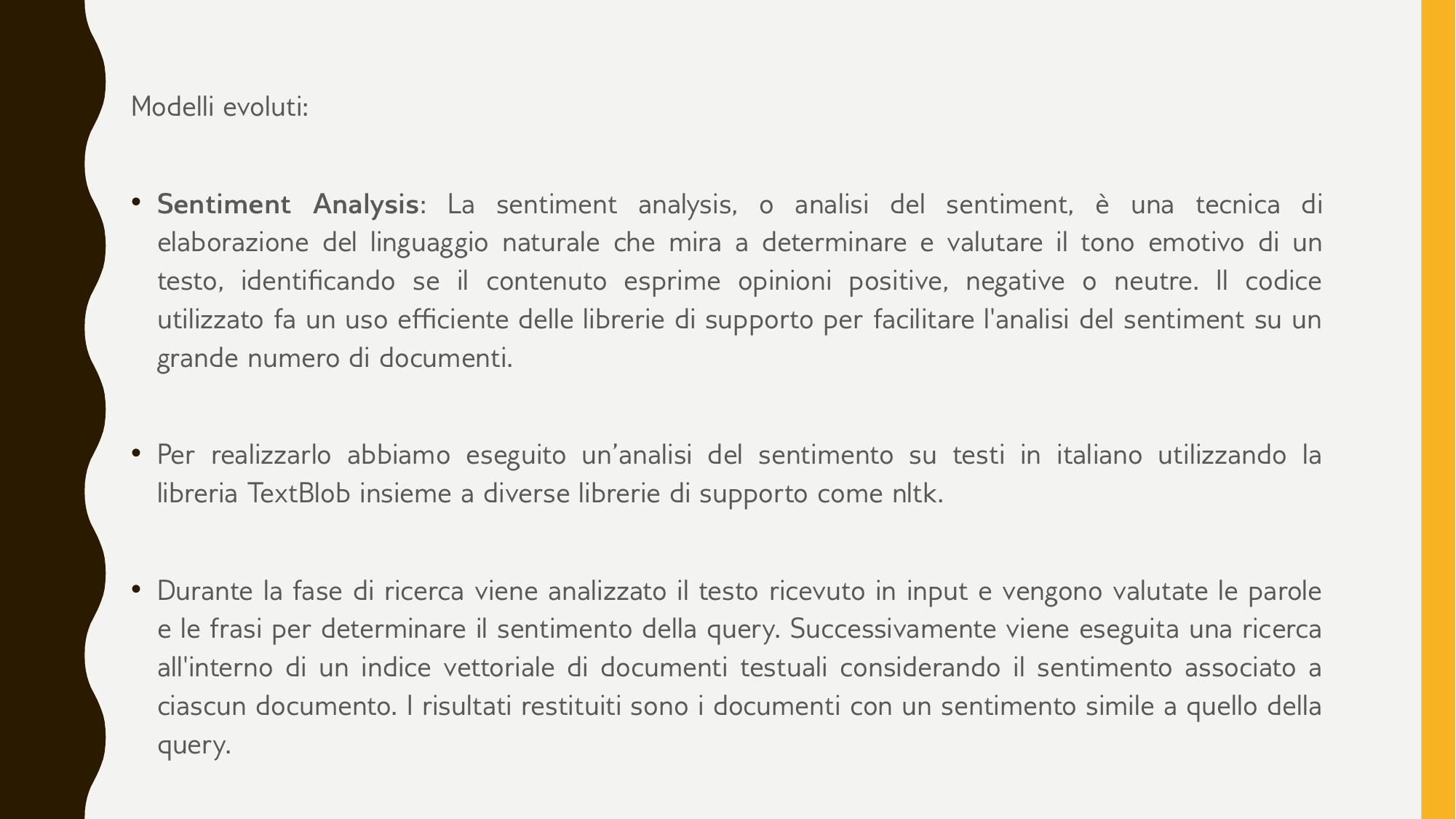

Modelli evoluti:

Sentiment Analysis: La sentiment analysis, o analisi del sentiment, è una tecnica di elaborazione del linguaggio naturale che mira a determinare e valutare il tono emotivo di un testo, identificando se il contenuto esprime opinioni positive, negative o neutre. Il codice utilizzato fa un uso efficiente delle librerie di supporto per facilitare l'analisi del sentiment su un grande numero di documenti.

Per realizzarlo abbiamo eseguito un’analisi del sentimento su testi in italiano utilizzando la libreria TextBlob insieme a diverse librerie di supporto come nltk.

Durante la fase di ricerca viene analizzato il testo ricevuto in input e vengono valutate le parole e le frasi per determinare il sentimento della query. Successivamente viene eseguita una ricerca all'interno di un indice vettoriale di documenti testuali considerando il sentimento associato a ciascun documento. I risultati restituiti sono i documenti con un sentimento simile a quello della query.